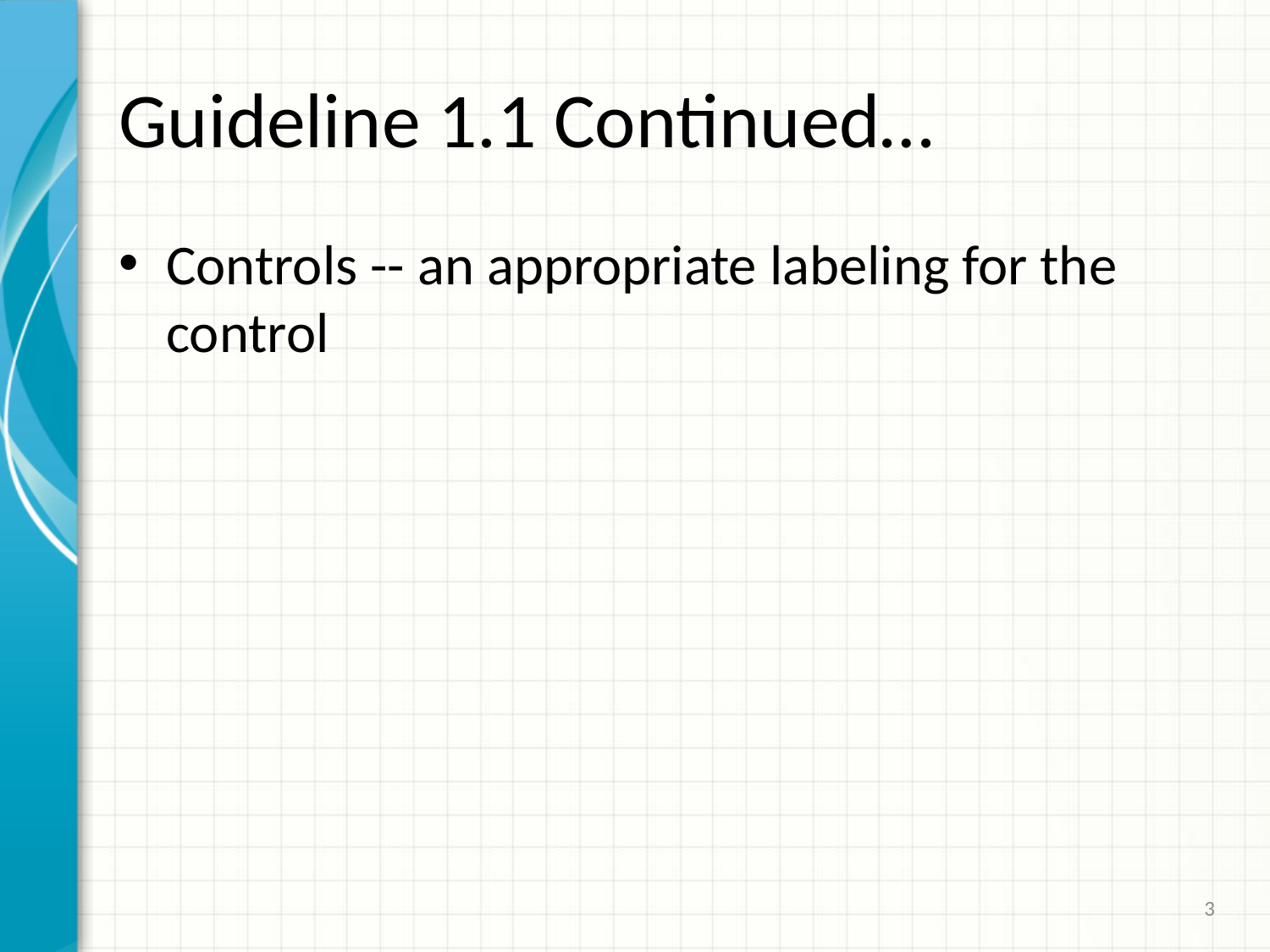

# Guideline 1.1 Continued…
Controls -- an appropriate labeling for the control

3